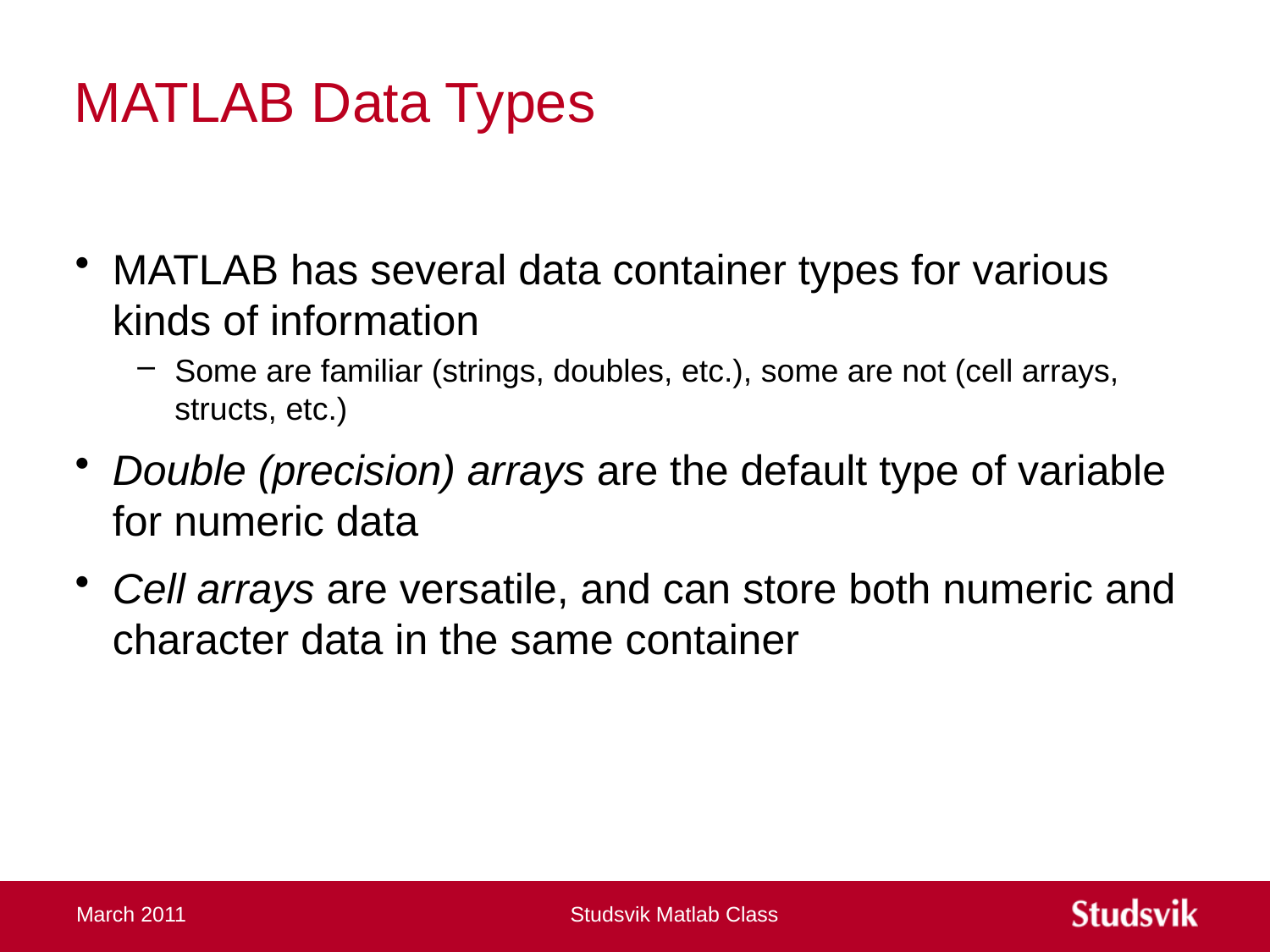

# MATLAB Data Types
MATLAB has several data container types for various kinds of information
Some are familiar (strings, doubles, etc.), some are not (cell arrays, structs, etc.)
Double (precision) arrays are the default type of variable for numeric data
Cell arrays are versatile, and can store both numeric and character data in the same container
March 2011
Studsvik Matlab Class